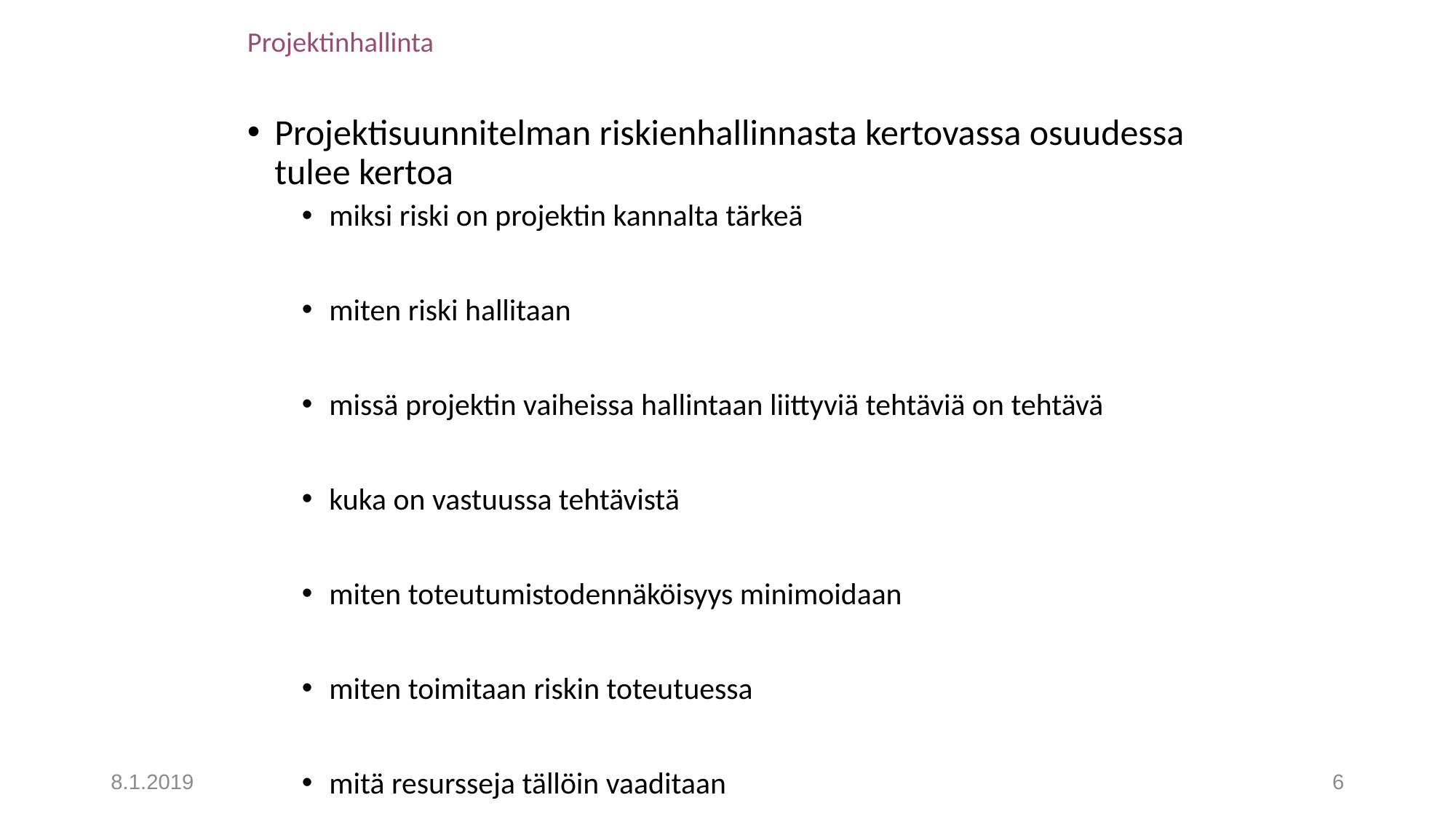

# Projektinhallinta
Projektisuunnitelman riskienhallinnasta kertovassa osuudessa tulee kertoa
miksi riski on projektin kannalta tärkeä

miten riski hallitaan

missä projektin vaiheissa hallintaan liittyviä tehtäviä on tehtävä

kuka on vastuussa tehtävistä

miten toteutumistodennäköisyys minimoidaan

miten toimitaan riskin toteutuessa

mitä resursseja tällöin vaaditaan
8.1.2019
6